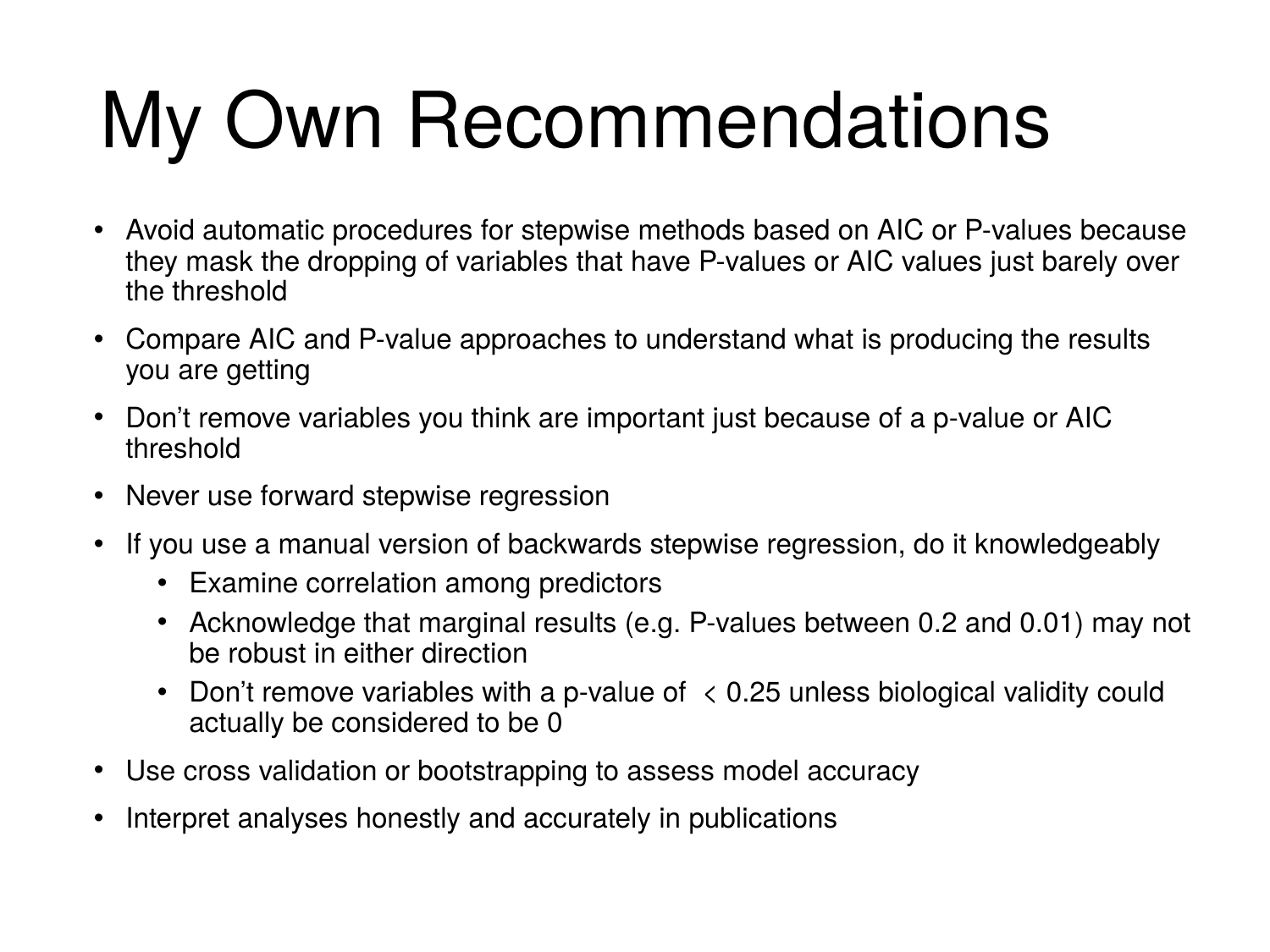

# My Own Recommendations
Avoid automatic procedures for stepwise methods based on AIC or P-values because they mask the dropping of variables that have P-values or AIC values just barely over the threshold
Compare AIC and P-value approaches to understand what is producing the results you are getting
Don’t remove variables you think are important just because of a p-value or AIC threshold
Never use forward stepwise regression
If you use a manual version of backwards stepwise regression, do it knowledgeably
Examine correlation among predictors
Acknowledge that marginal results (e.g. P-values between 0.2 and 0.01) may not be robust in either direction
Don’t remove variables with a p-value of  < 0.25 unless biological validity could actually be considered to be 0
Use cross validation or bootstrapping to assess model accuracy
Interpret analyses honestly and accurately in publications